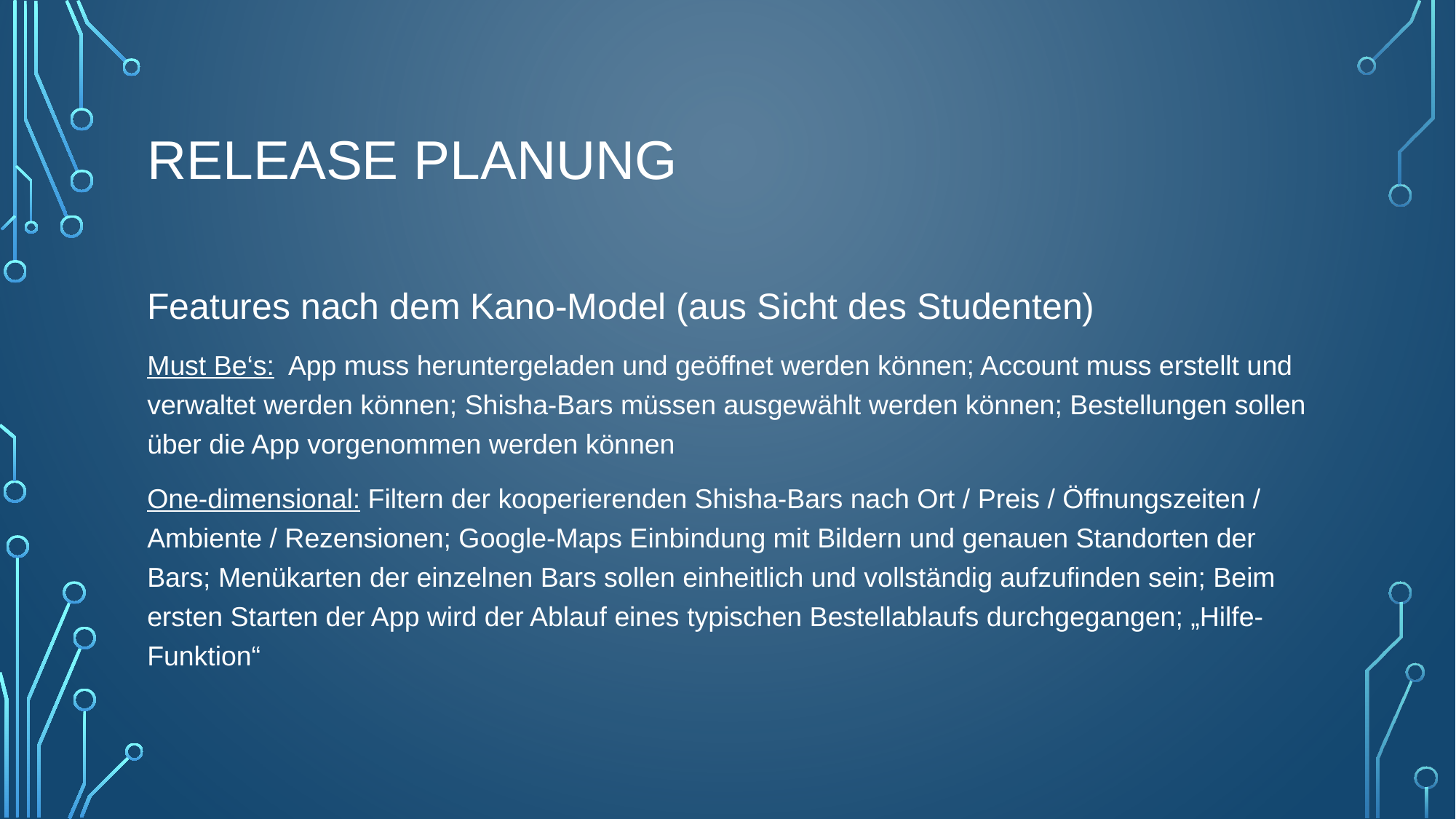

# Release planung
Features nach dem Kano-Model (aus Sicht des Studenten)
Must Be‘s:  App muss heruntergeladen und geöffnet werden können; Account muss erstellt und verwaltet werden können; Shisha-Bars müssen ausgewählt werden können; Bestellungen sollen über die App vorgenommen werden können
One-dimensional: Filtern der kooperierenden Shisha-Bars nach Ort / Preis / Öffnungszeiten / Ambiente / Rezensionen; Google-Maps Einbindung mit Bildern und genauen Standorten der Bars; Menükarten der einzelnen Bars sollen einheitlich und vollständig aufzufinden sein; Beim ersten Starten der App wird der Ablauf eines typischen Bestellablaufs durchgegangen; „Hilfe-Funktion“